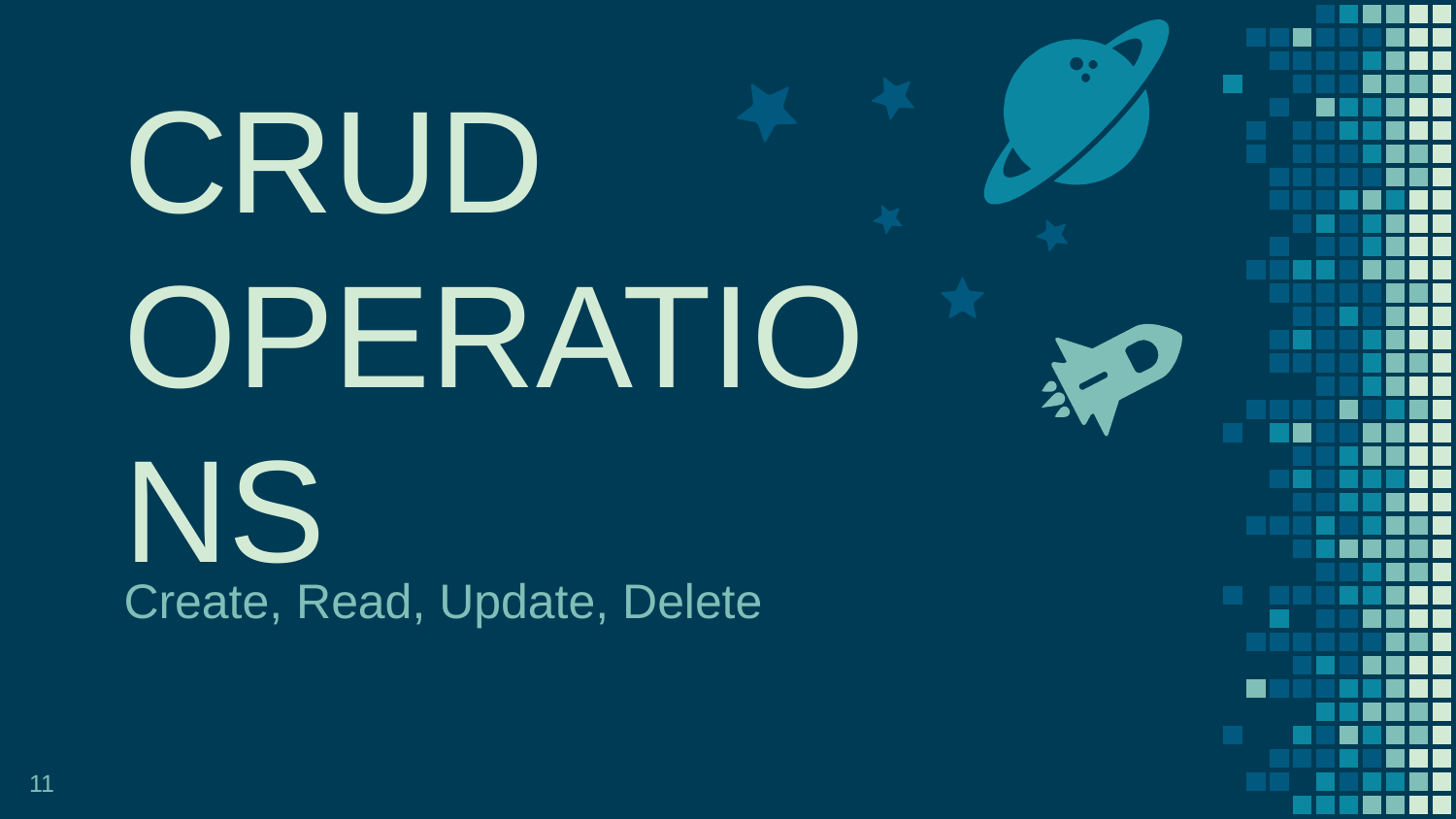

CRUD OPERATIONS
Create, Read, Update, Delete
11